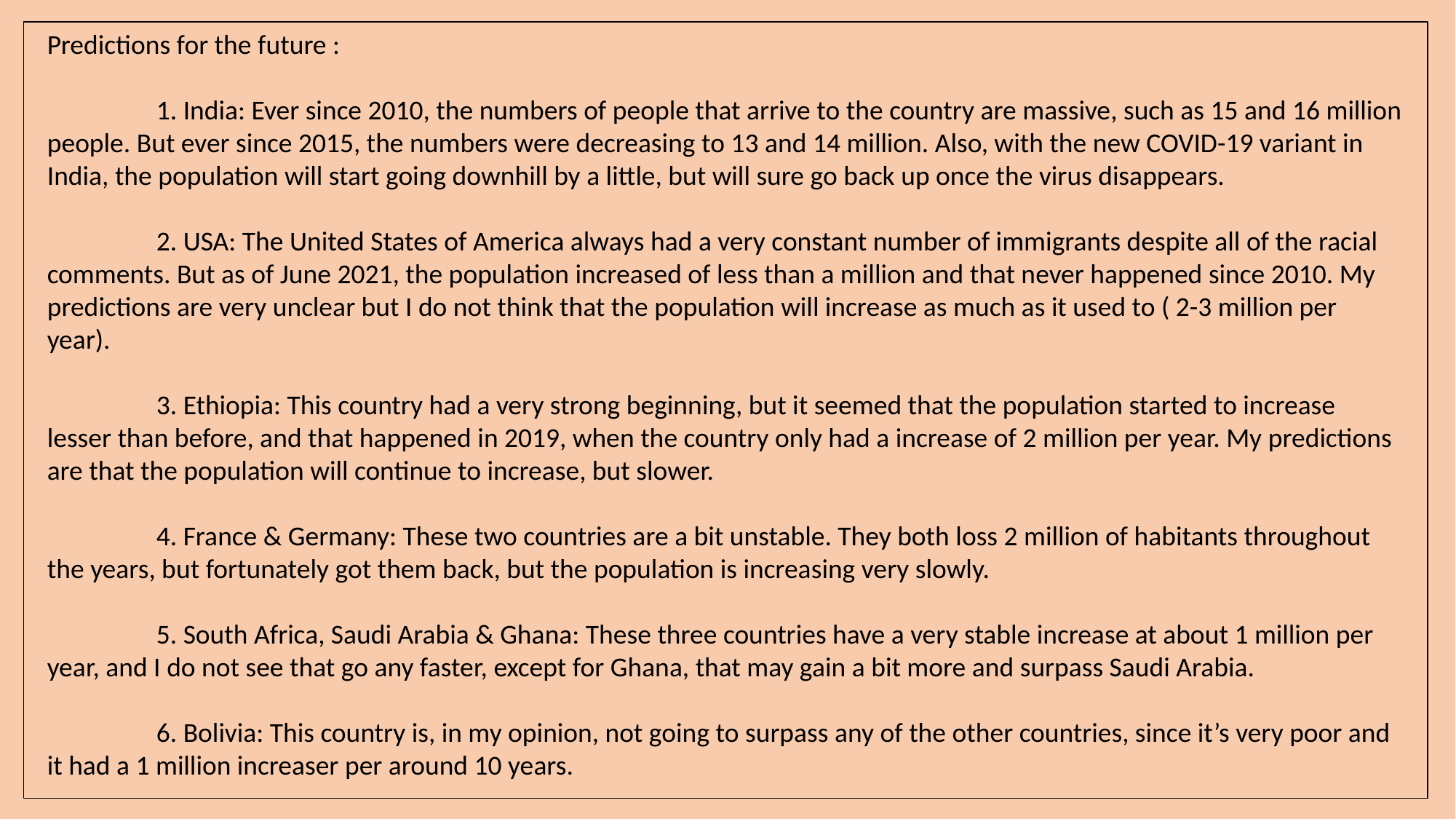

Predictions for the future :

	1. India: Ever since 2010, the numbers of people that arrive to the country are massive, such as 15 and 16 million people. But ever since 2015, the numbers were decreasing to 13 and 14 million. Also, with the new COVID-19 variant in India, the population will start going downhill by a little, but will sure go back up once the virus disappears.

	2. USA: The United States of America always had a very constant number of immigrants despite all of the racial comments. But as of June 2021, the population increased of less than a million and that never happened since 2010. My predictions are very unclear but I do not think that the population will increase as much as it used to ( 2-3 million per year).

	3. Ethiopia: This country had a very strong beginning, but it seemed that the population started to increase lesser than before, and that happened in 2019, when the country only had a increase of 2 million per year. My predictions are that the population will continue to increase, but slower.

	4. France & Germany: These two countries are a bit unstable. They both loss 2 million of habitants throughout the years, but fortunately got them back, but the population is increasing very slowly.

	5. South Africa, Saudi Arabia & Ghana: These three countries have a very stable increase at about 1 million per year, and I do not see that go any faster, except for Ghana, that may gain a bit more and surpass Saudi Arabia.

	6. Bolivia: This country is, in my opinion, not going to surpass any of the other countries, since it’s very poor and it had a 1 million increaser per around 10 years.